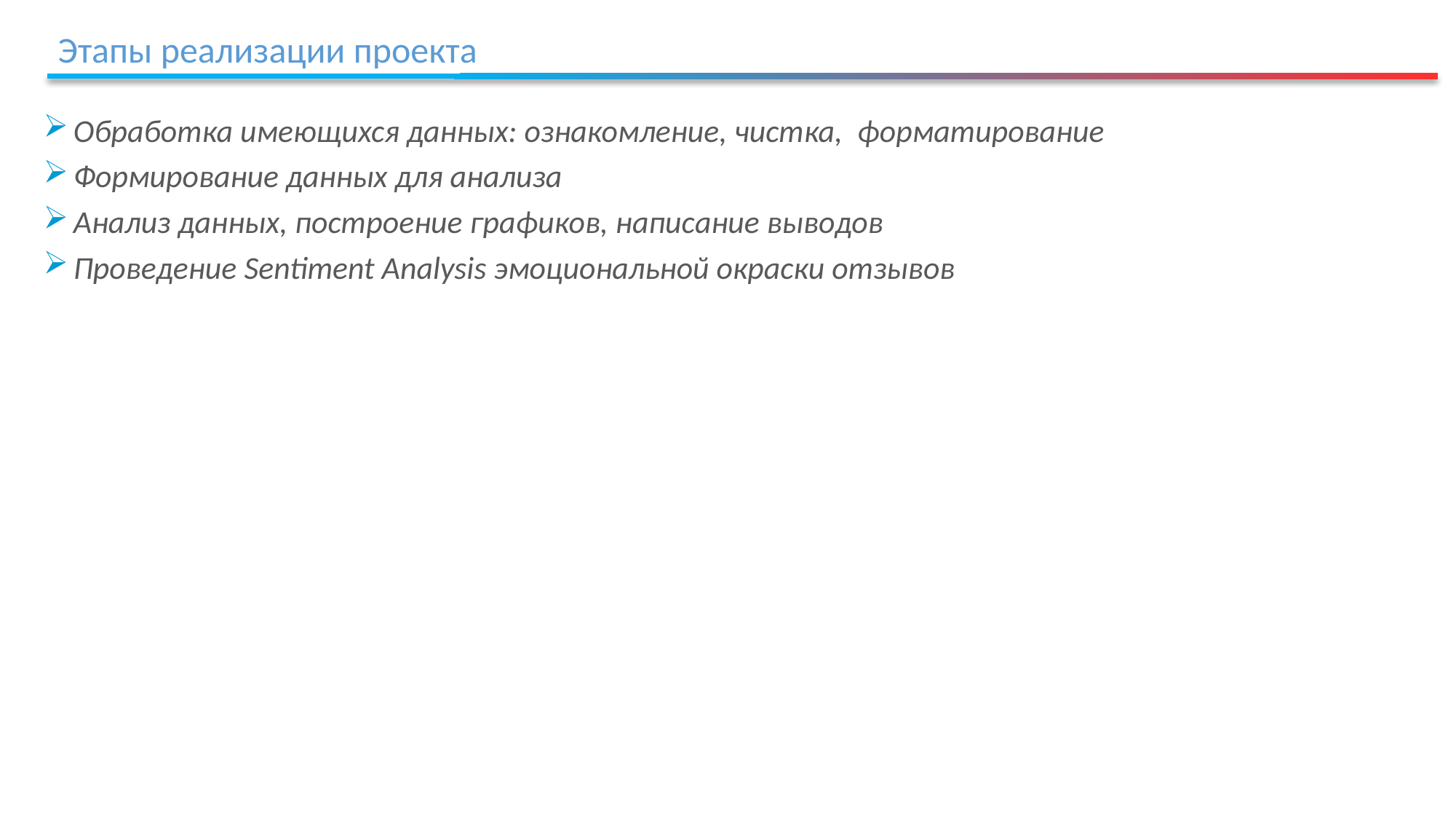

Этапы реализации проекта

Обработка имеющихся данных: ознакомление, чистка,  форматирование
Формирование данных для анализа
Анализ данных, построение графиков, написание выводов
Проведение Sentiment Analysis эмоциональной окраски отзывов